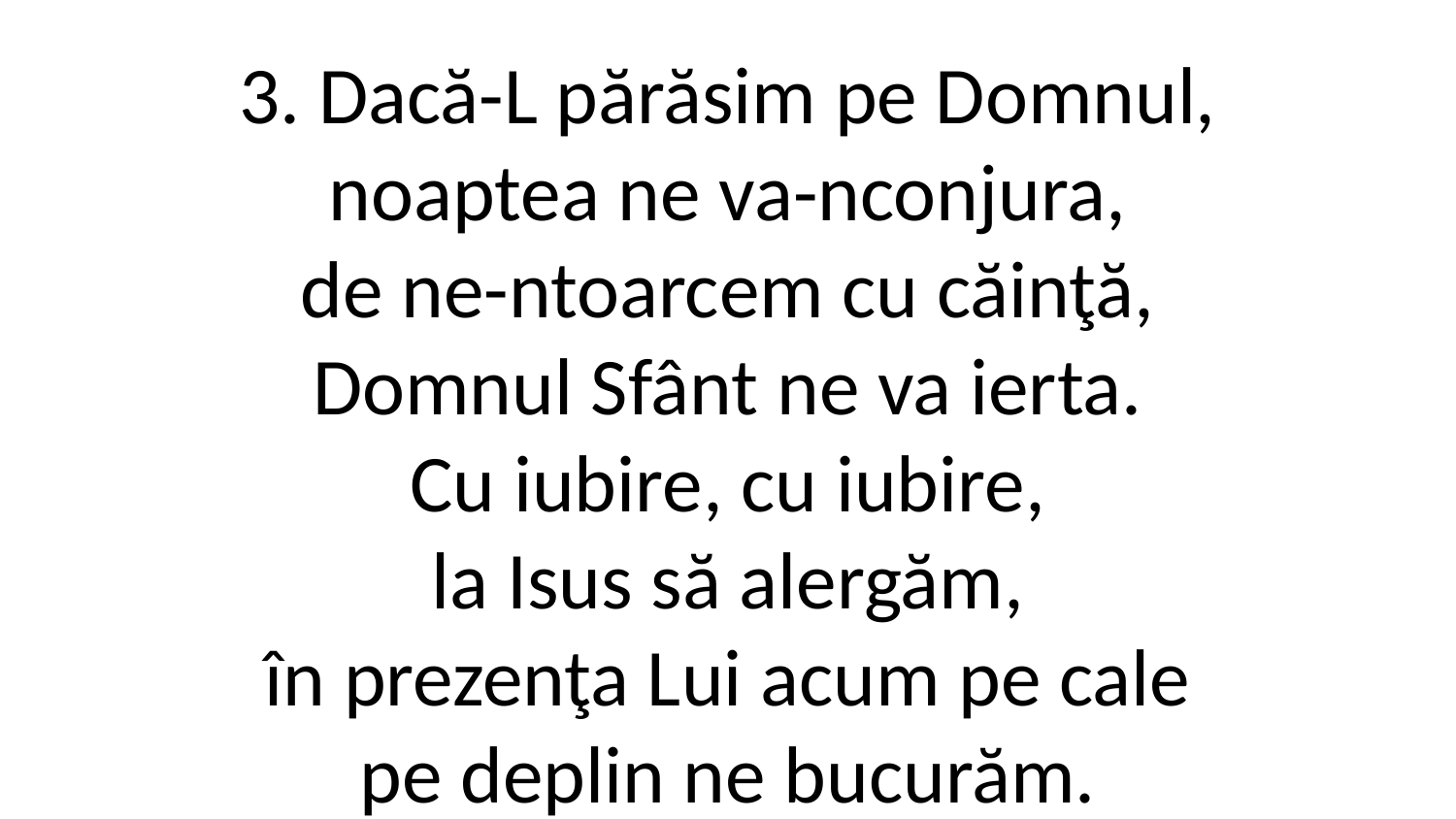

3. Dacă-L părăsim pe Domnul,
noaptea ne va-nconjura,
de ne-ntoarcem cu căinţă,
Domnul Sfânt ne va ierta.
Cu iubire, cu iubire,
la Isus să alergăm,
în prezenţa Lui acum pe cale
pe deplin ne bucurăm.